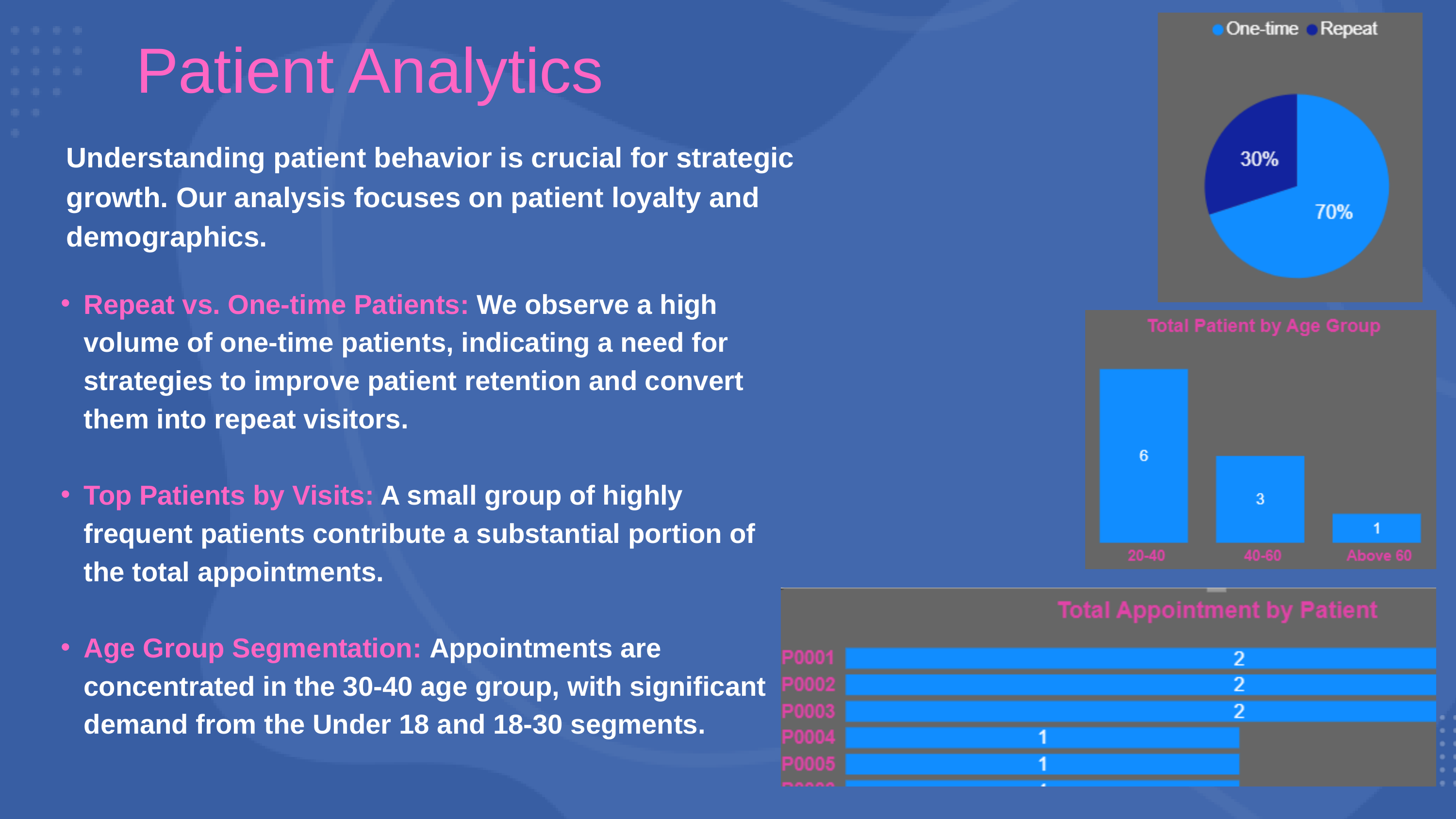

Patient Analytics

Understanding patient behavior is crucial for strategic growth. Our analysis focuses on patient loyalty and demographics.
Repeat vs. One-time Patients: We observe a high volume of one-time patients, indicating a need for strategies to improve patient retention and convert them into repeat visitors.

Top Patients by Visits: A small group of highly frequent patients contribute a substantial portion of the total appointments.

Age Group Segmentation: Appointments are concentrated in the 30-40 age group, with significant demand from the Under 18 and 18-30 segments.